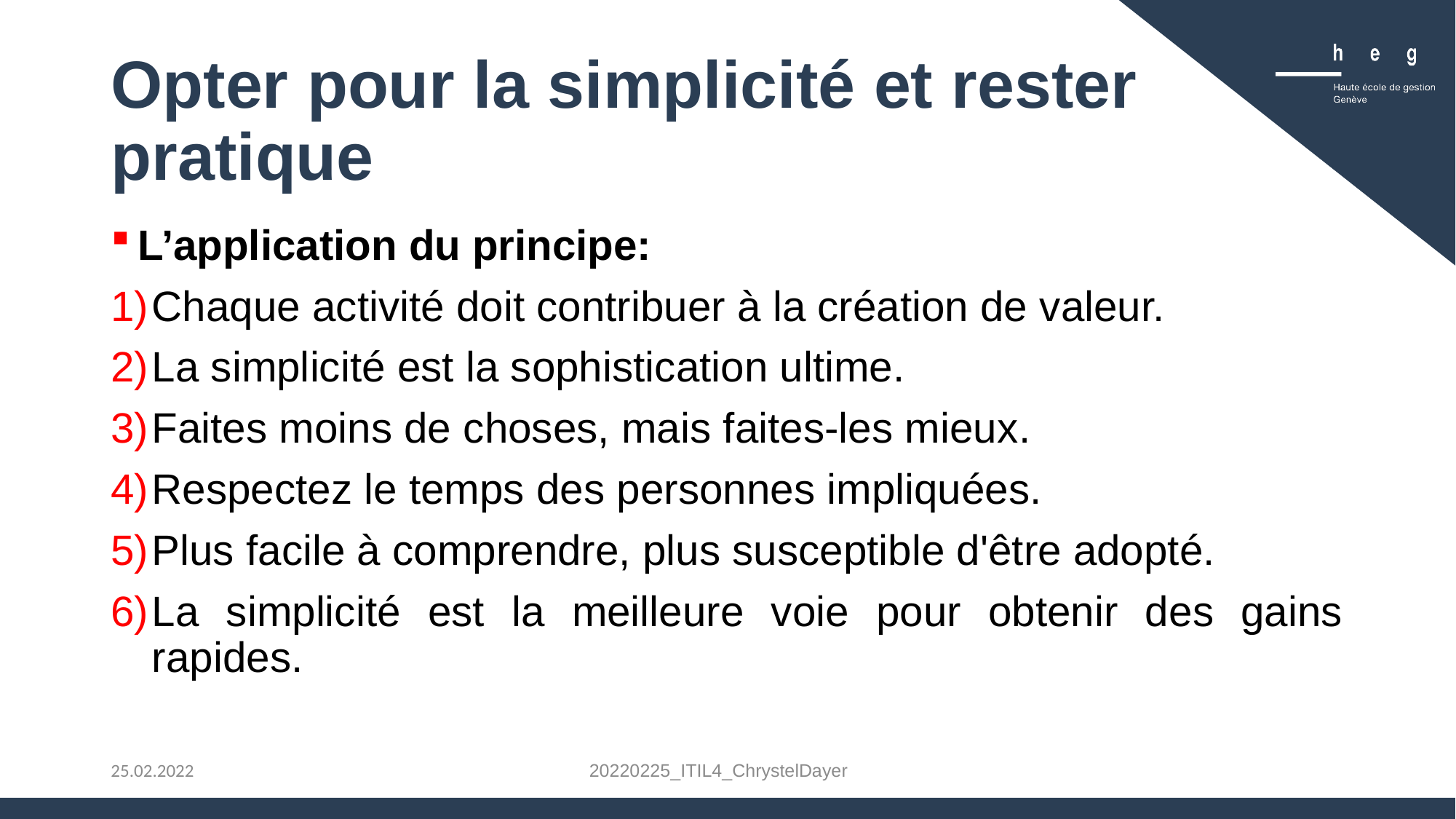

# Opter pour la simplicité et rester pratique
L’application du principe:
Chaque activité doit contribuer à la création de valeur.
La simplicité est la sophistication ultime.
Faites moins de choses, mais faites-les mieux.
Respectez le temps des personnes impliquées.
Plus facile à comprendre, plus susceptible d'être adopté.
La simplicité est la meilleure voie pour obtenir des gains rapides.

20220225_ITIL4_ChrystelDayer